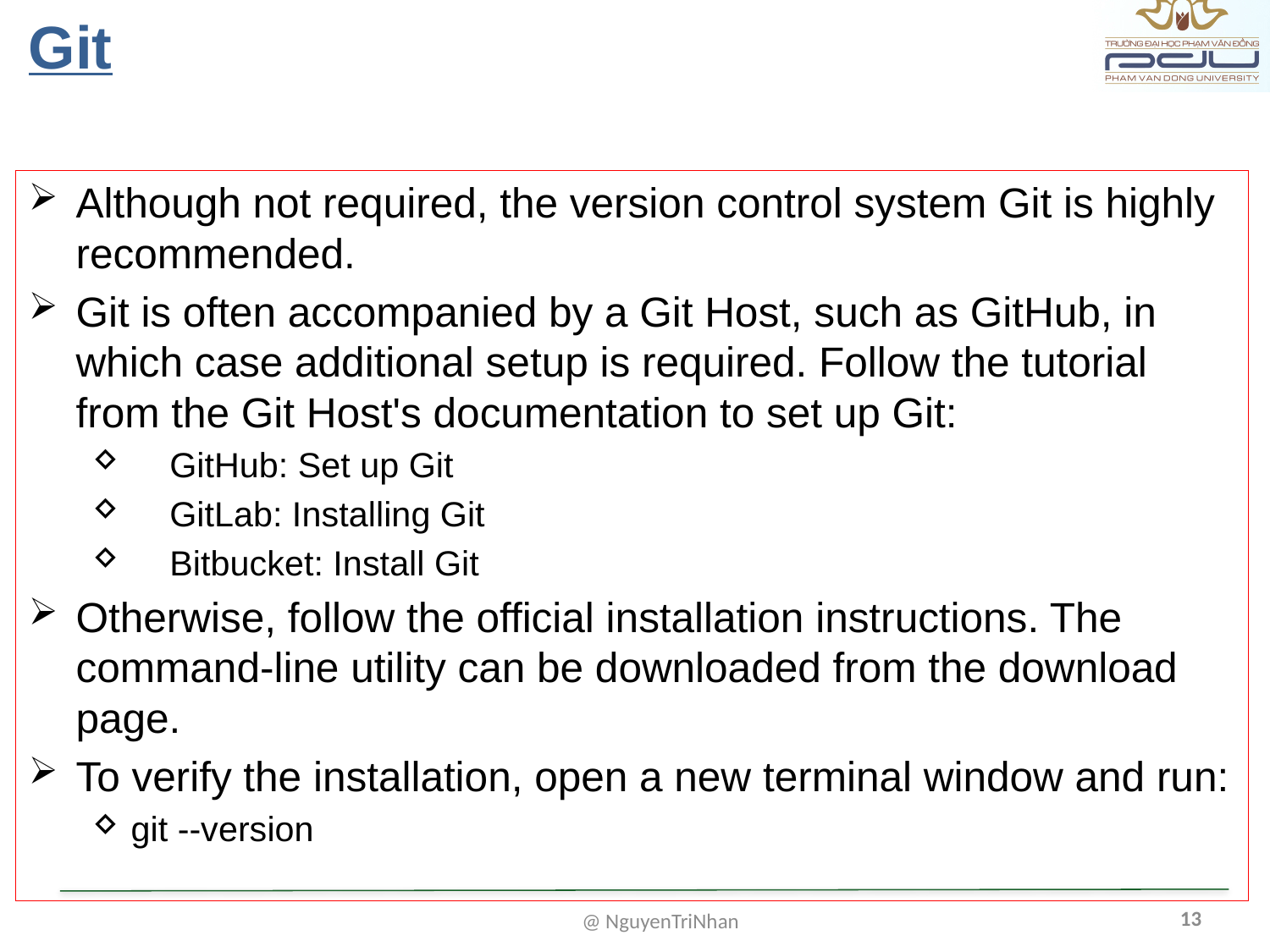

# Git
Although not required, the version control system Git is highly recommended.
Git is often accompanied by a Git Host, such as GitHub, in which case additional setup is required. Follow the tutorial from the Git Host's documentation to set up Git:
    GitHub: Set up Git
    GitLab: Installing Git
    Bitbucket: Install Git
Otherwise, follow the official installation instructions. The command-line utility can be downloaded from the download page.
To verify the installation, open a new terminal window and run:
git --version
13
@ NguyenTriNhan